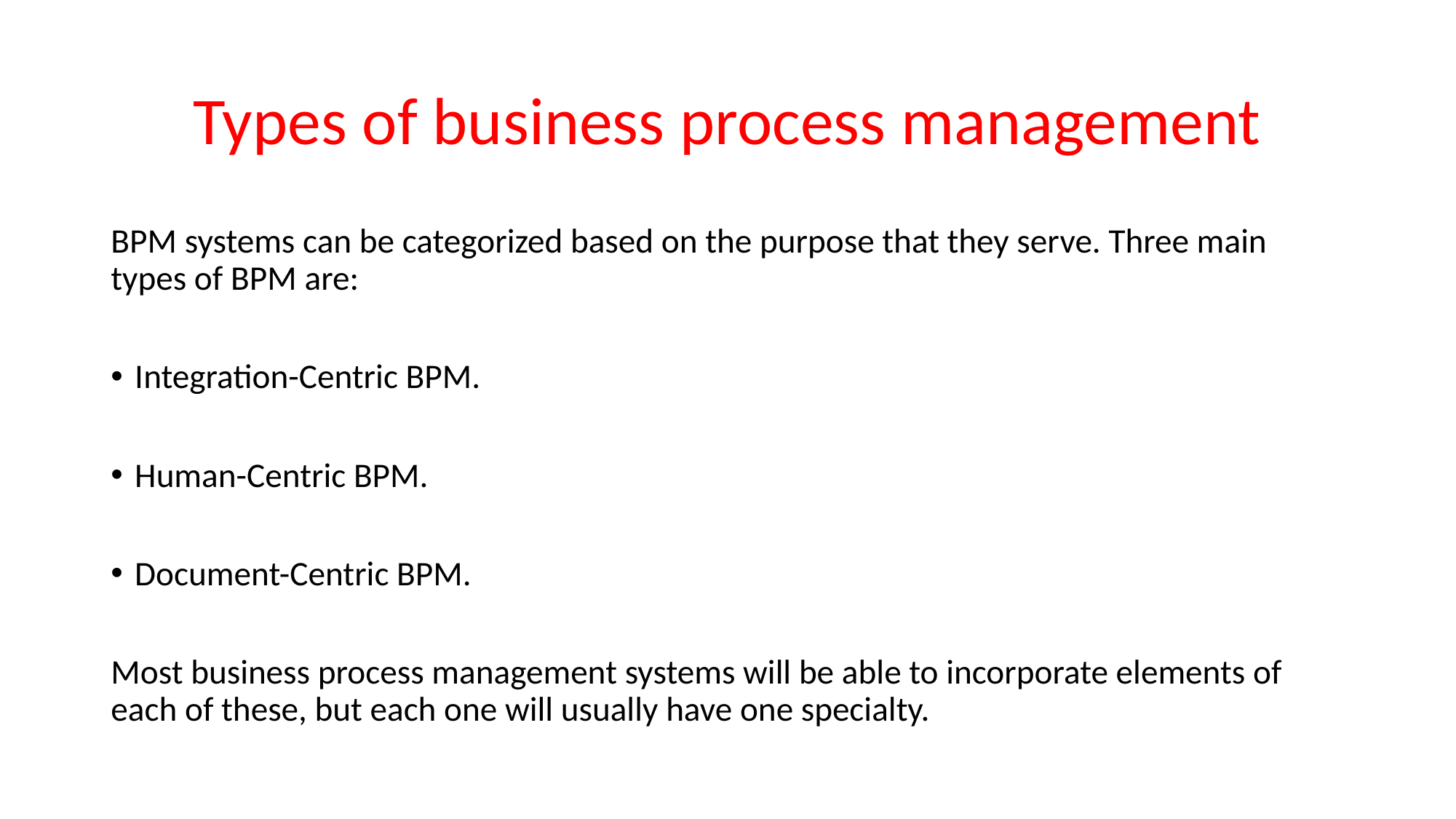

# Types of business process management
BPM systems can be categorized based on the purpose that they serve. Three main types of BPM are:

Integration-Centric BPM.

Human-Centric BPM.

Document-Centric BPM.

Most business process management systems will be able to incorporate elements of each of these, but each one will usually have one specialty.